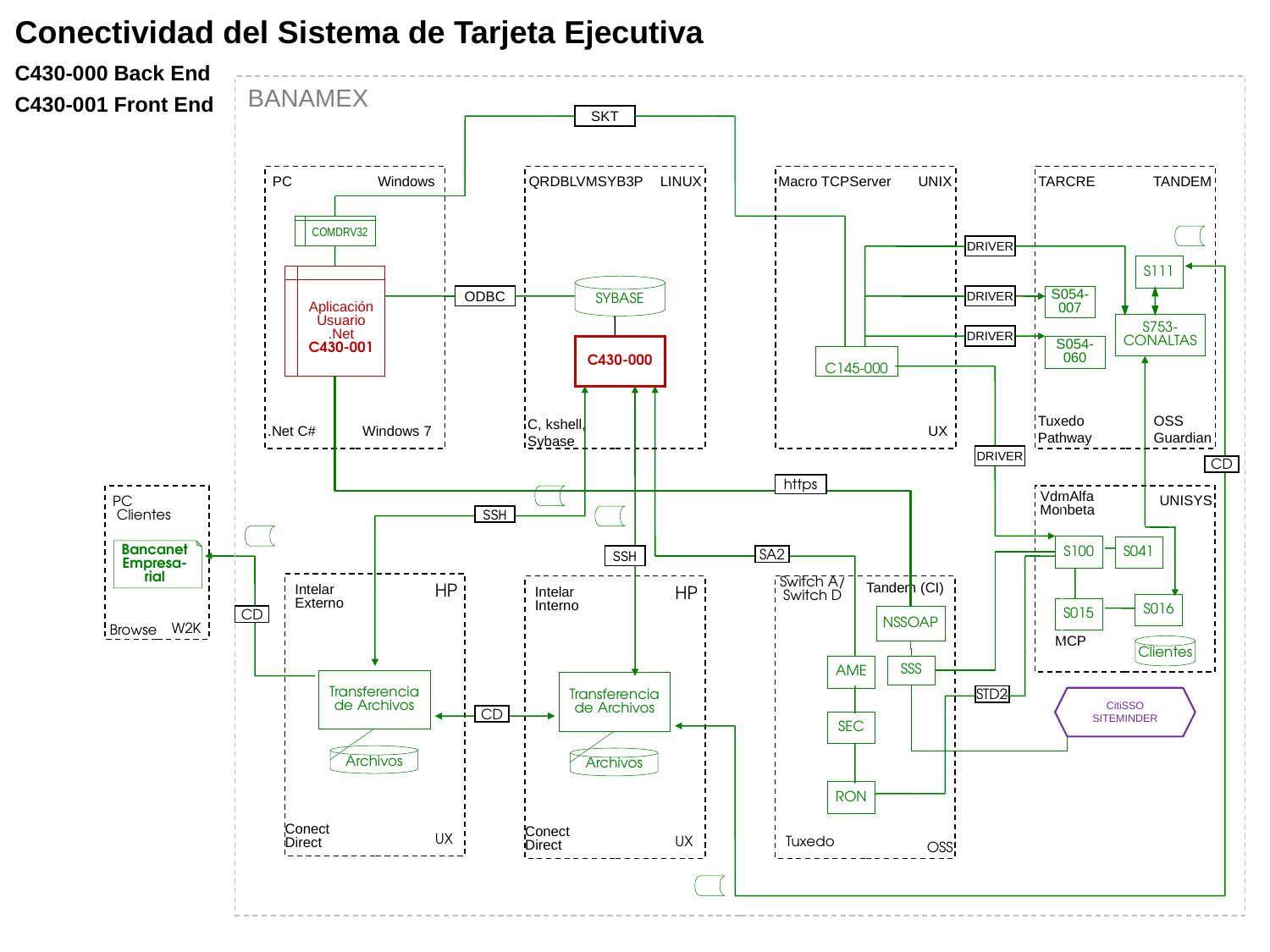

Conectividad del Sistema de Tarjeta Ejecutiva
C430-000 Back End
C430-001 Front End
BANAMEX

SKT

Windows
QRDBLVMSYB3P

LINUX
Macro TCPServer

UNIX

PC
TARCRE
TANDEM

COMDRV32

DRIVER

S111
Aplicación Usuario
.Net
C430-001

SYBASE
DRIVER
S054-007

ODBC

S753-CONALTAS

DRIVER
C430-000

S054-060

C145-000

Tuxedo
Pathway
OSS
Guardian
C, kshell, Sybase
Windows 7
.Net C#
UX
DRIVER
CD

https

VdmAlfa
Monbeta

UNISYS
PC
 Clientes
SSH

Bancanet Empresa-rial

S100
S041
SSH
SA2

Switch A/
Switch D
Tandem (CI)
Intelar
Externo
HP
Intelar
Interno
HP
S016
S015
CD
NSSOAP

Browse
W2K
MCP
Clientes
SSS
AME
Transferencia de Archivos
Transferencia de Archivos

STD2
CitiSSO
SITEMINDER

CD
SEC

Archivos
Archivos
RON

Conect
Direct
Conect
Direct
UX
UX
Tuxedo
OSS